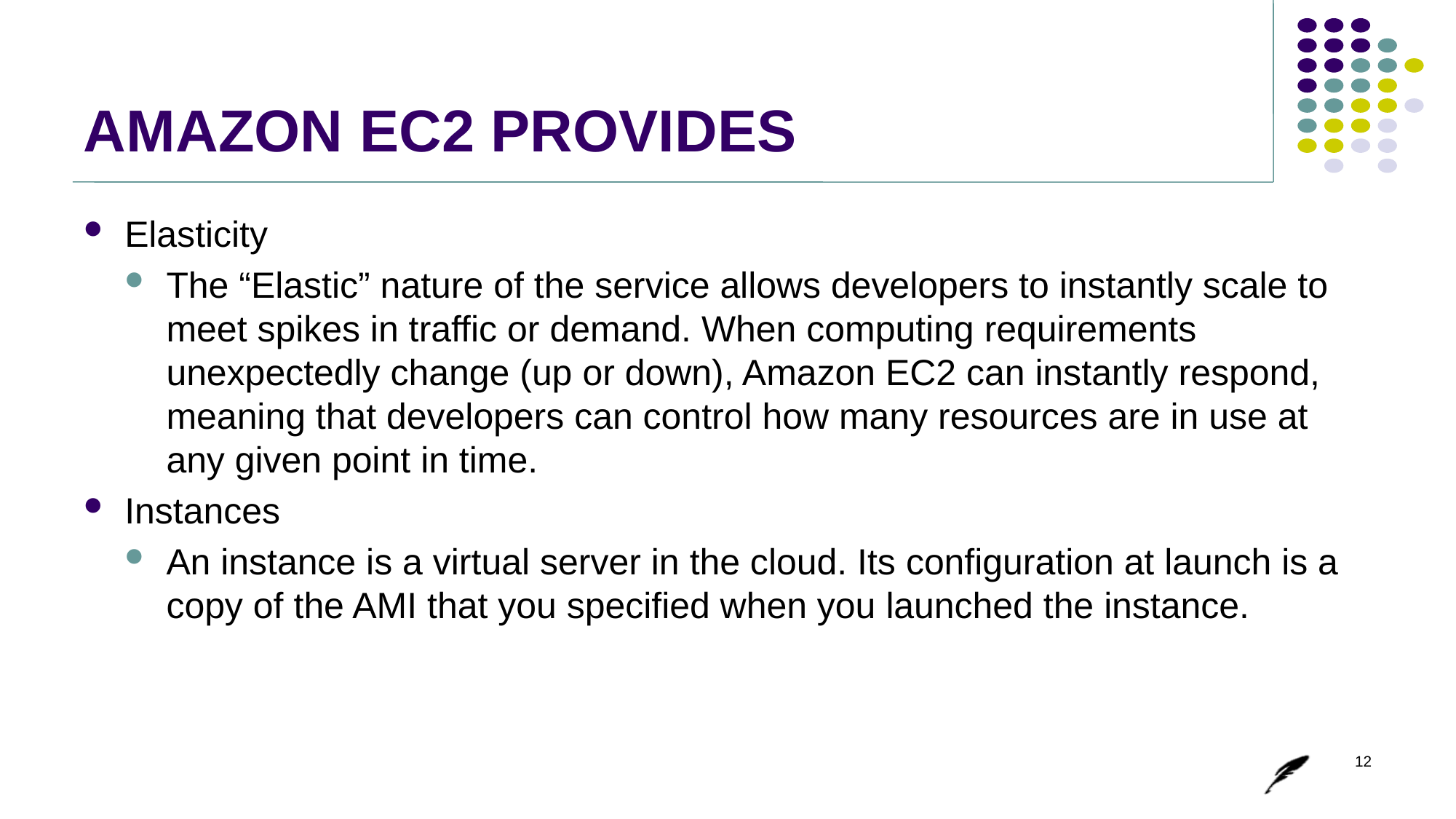

# AMAZON EC2 PROVIDES
Elasticity
The “Elastic” nature of the service allows developers to instantly scale to meet spikes in traffic or demand. When computing requirements unexpectedly change (up or down), Amazon EC2 can instantly respond, meaning that developers can control how many resources are in use at any given point in time.
Instances
An instance is a virtual server in the cloud. Its configuration at launch is a copy of the AMI that you specified when you launched the instance.

12